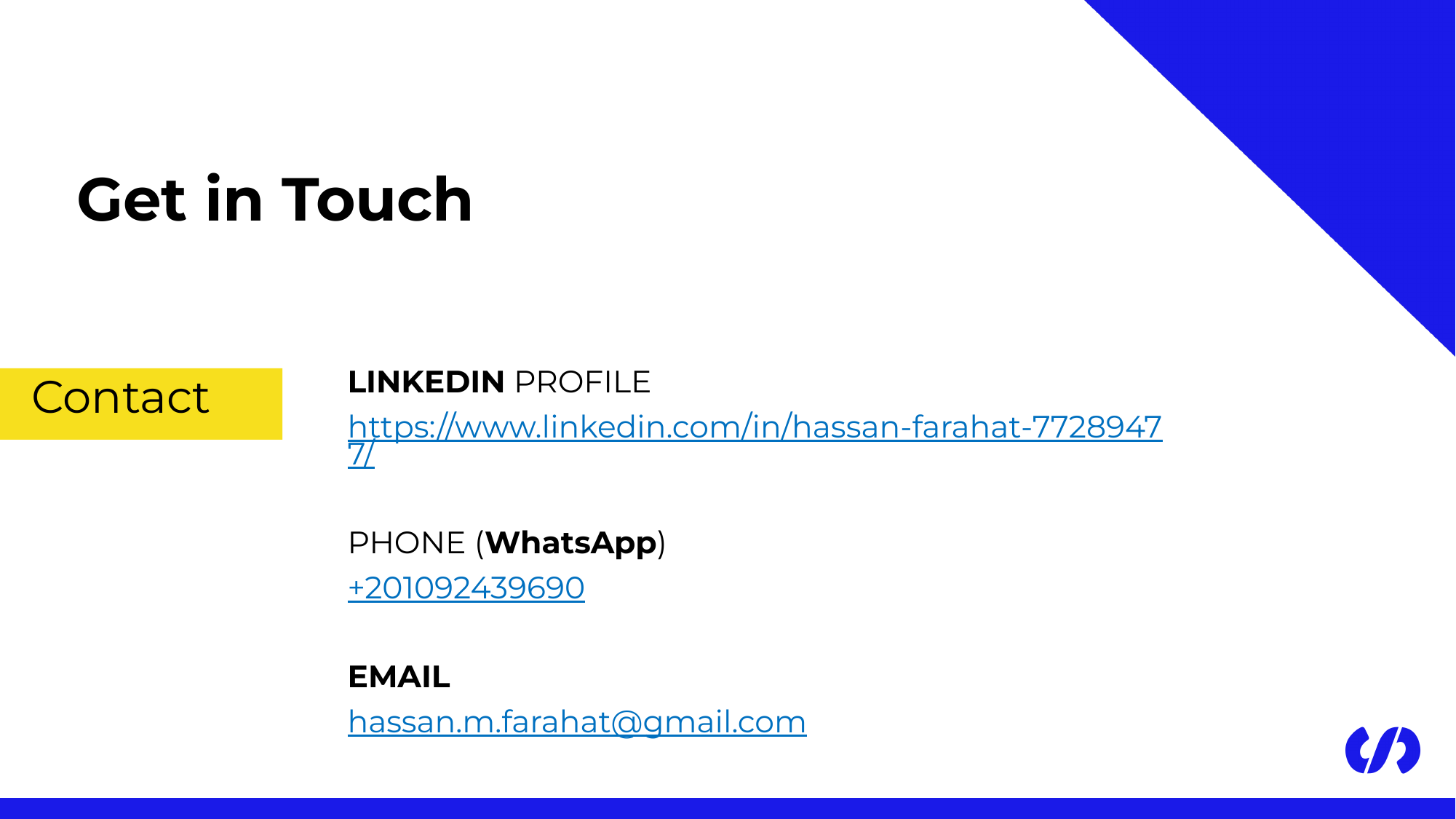

# Get in Touch
LINKEDIN PROFILE
https://www.linkedin.com/in/hassan-farahat-77289477/

PHONE (WhatsApp)
+201092439690

EMAIL
hassan.m.farahat@gmail.com
Contact